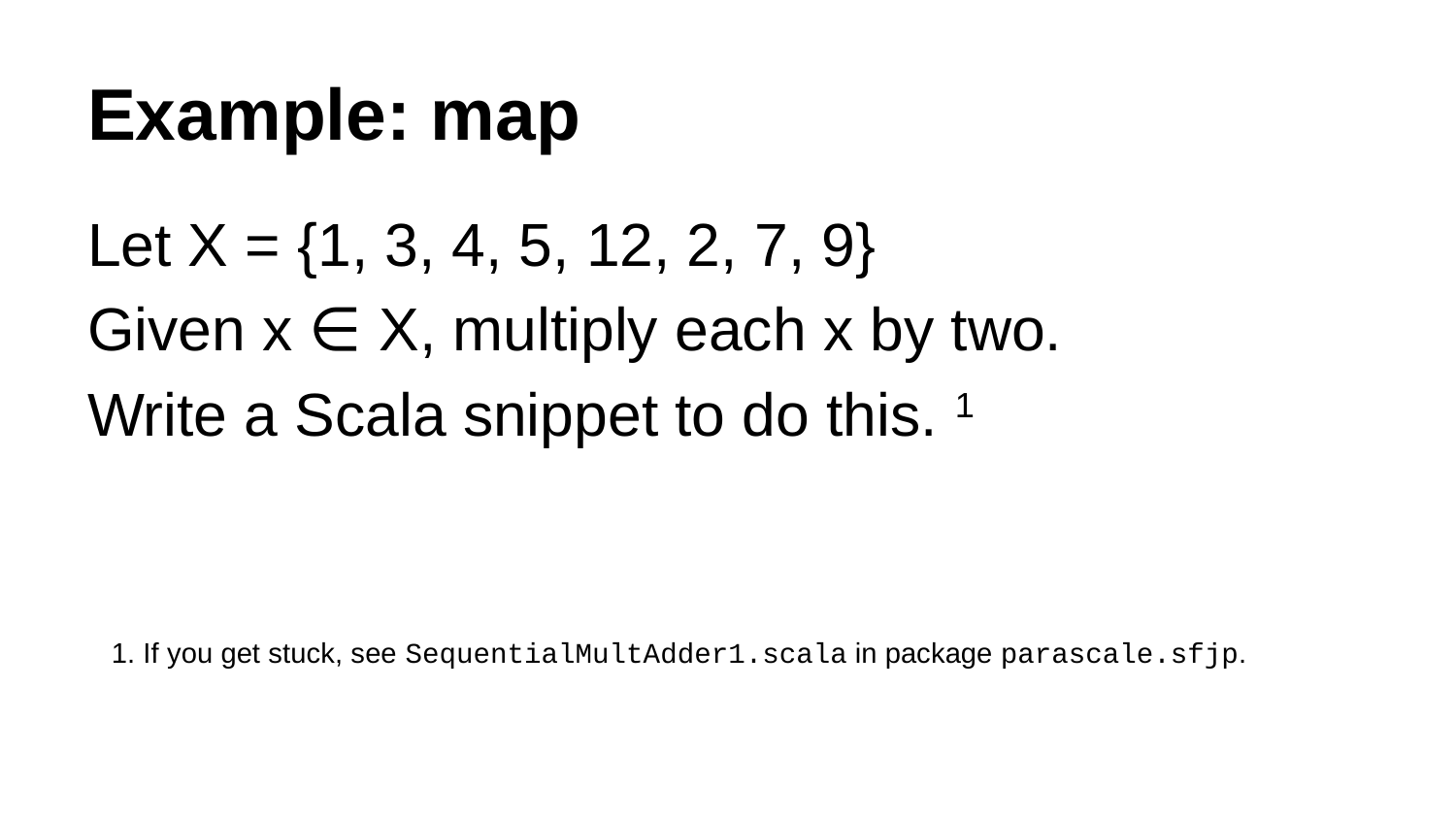

# Example: map
Let X = {1, 3, 4, 5, 12, 2, 7, 9}
Given x ∈ X, multiply each x by two.
Write a Scala snippet to do this. 1
1. If you get stuck, see SequentialMultAdder1.scala in package parascale.sfjp.